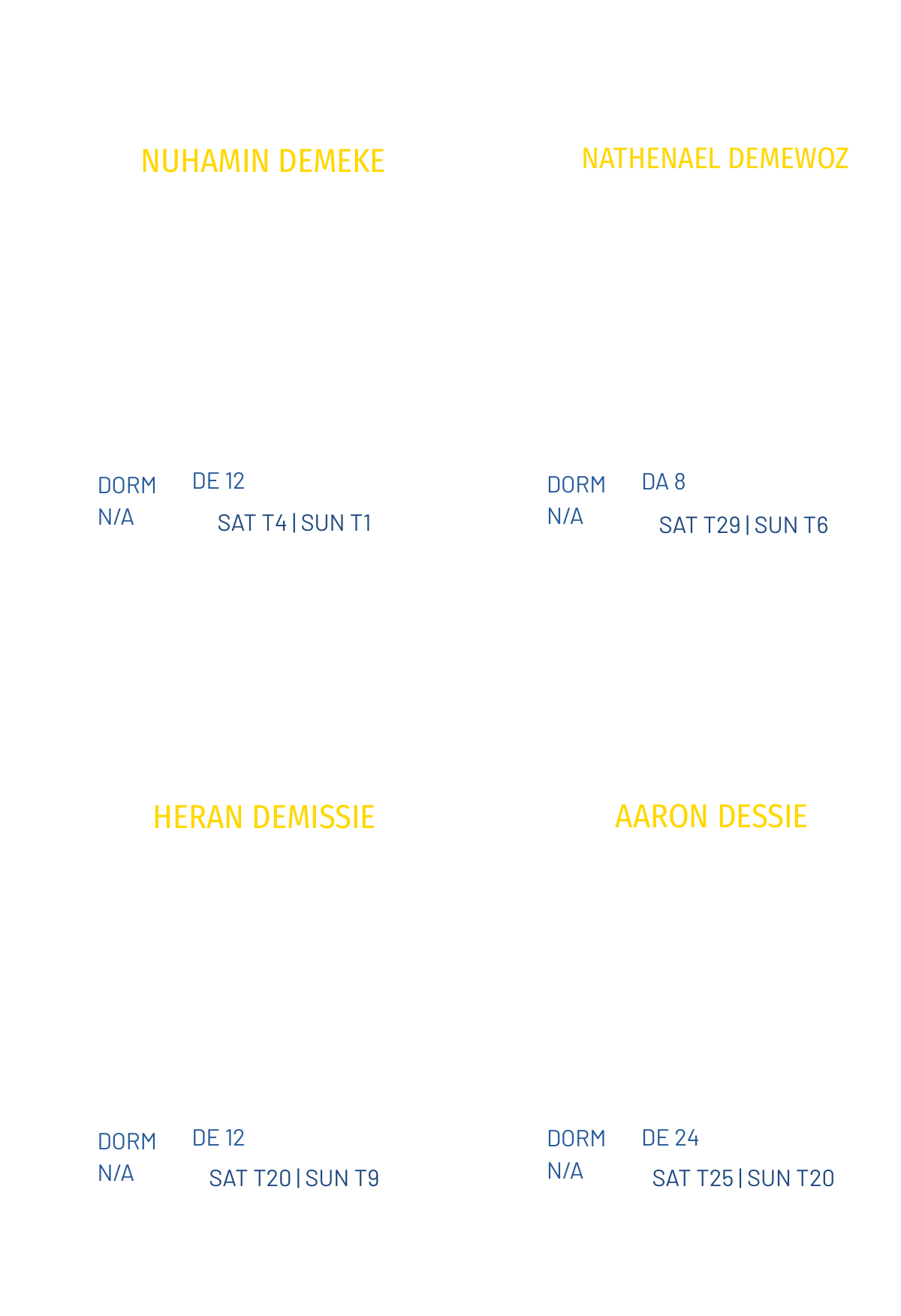

NATHENAEL DEMEWOZ
NUHAMIN DEMEKE
NEW
NEW
PARTICIPANT
PARTICIPANT
DE 12
DA 8
DORM
DORM
N/A
N/A
SAT T4 | SUN T1
SAT T29 | SUN T6
AARON DESSIE
HERAN DEMISSIE
ATLANTA CAMPUS MINISTRY
VIRTUAL CAMPUS MINISTRY (VCM)
PARTICIPANT
PARTICIPANT
DE 12
DE 24
DORM
DORM
N/A
N/A
SAT T20 | SUN T9
SAT T25 | SUN T20